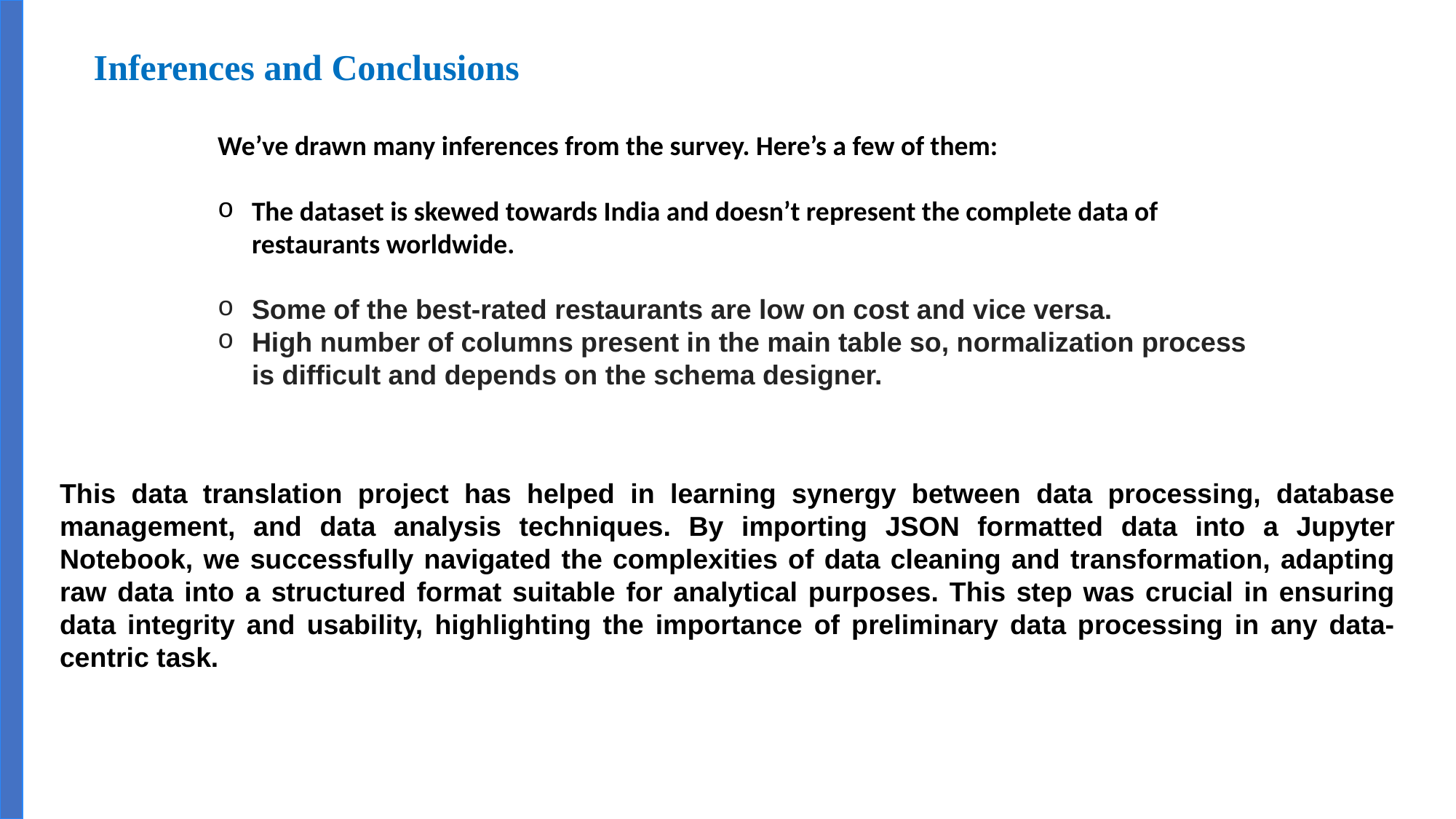

Inferences and Conclusions
We’ve drawn many inferences from the survey. Here’s a few of them:

The dataset is skewed towards India and doesn’t represent the complete data of restaurants worldwide.

Some of the best-rated restaurants are low on cost and vice versa.
High number of columns present in the main table so, normalization process is difficult and depends on the schema designer.
This data translation project has helped in learning synergy between data processing, database management, and data analysis techniques. By importing JSON formatted data into a Jupyter Notebook, we successfully navigated the complexities of data cleaning and transformation, adapting raw data into a structured format suitable for analytical purposes. This step was crucial in ensuring data integrity and usability, highlighting the importance of preliminary data processing in any data-centric task.